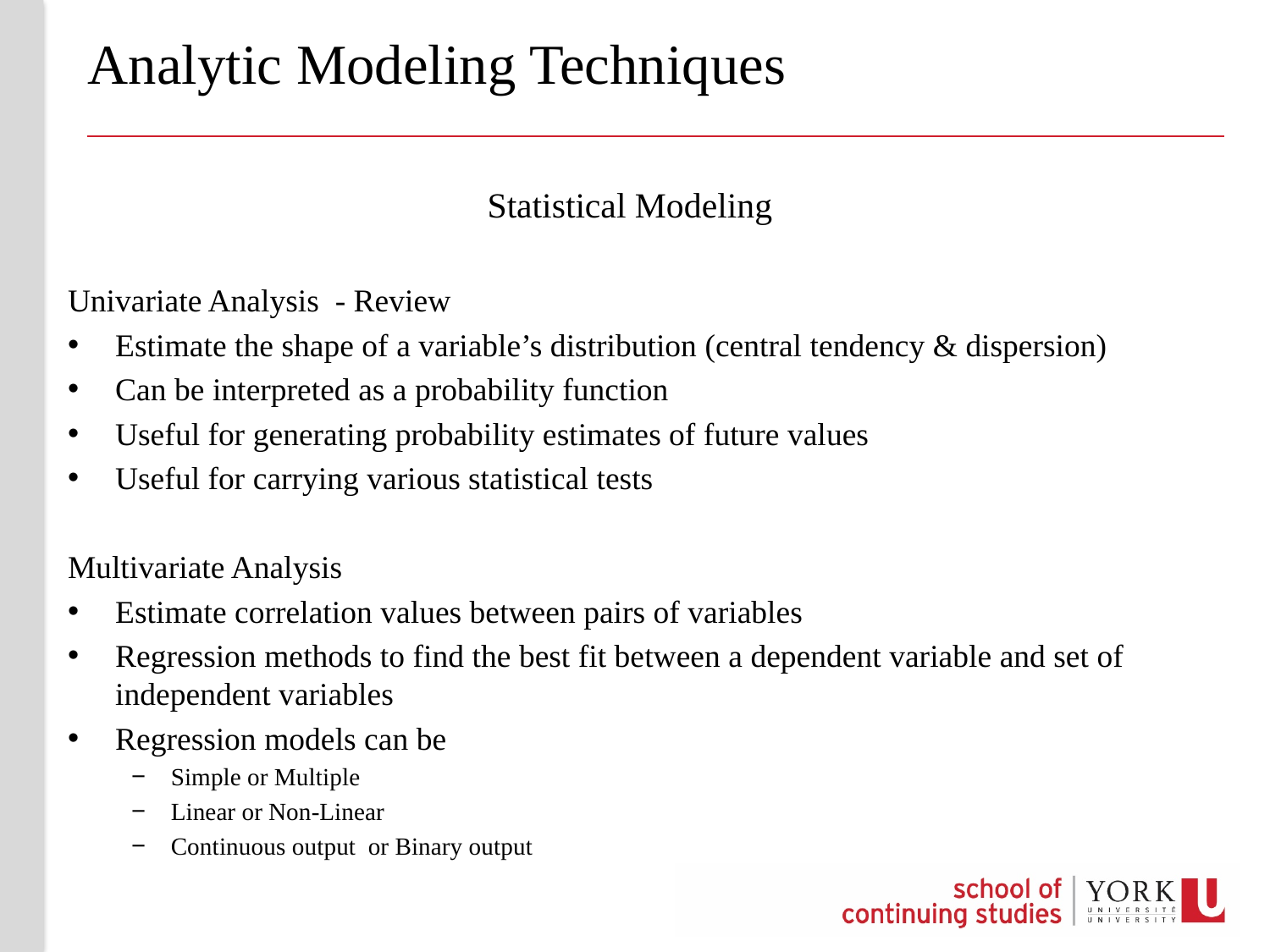

# Analytic Modeling Techniques

Statistical Modeling

Univariate Analysis  - Review
Estimate the shape of a variable’s distribution (central tendency & dispersion)
Can be interpreted as a probability function
Useful for generating probability estimates of future values
Useful for carrying various statistical tests

Multivariate Analysis
Estimate correlation values between pairs of variables
Regression methods to find the best fit between a dependent variable and set of independent variables
Regression models can be
Simple or Multiple
Linear or Non-Linear
Continuous output  or Binary output